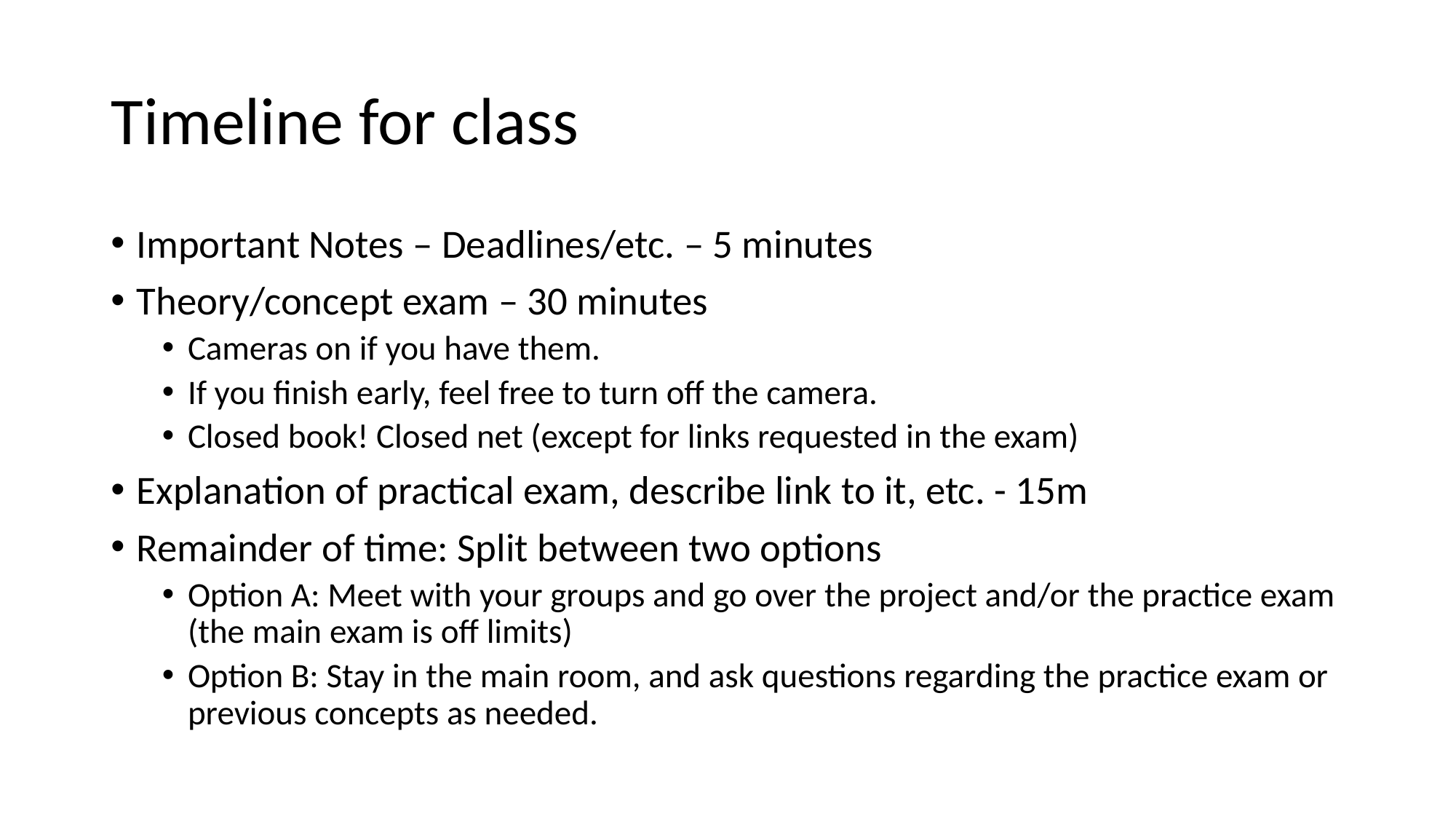

# Timeline for class
Important Notes – Deadlines/etc. – 5 minutes
Theory/concept exam – 30 minutes
Cameras on if you have them.
If you finish early, feel free to turn off the camera.
Closed book! Closed net (except for links requested in the exam)
Explanation of practical exam, describe link to it, etc. - 15m
Remainder of time: Split between two options
Option A: Meet with your groups and go over the project and/or the practice exam (the main exam is off limits)
Option B: Stay in the main room, and ask questions regarding the practice exam or previous concepts as needed.